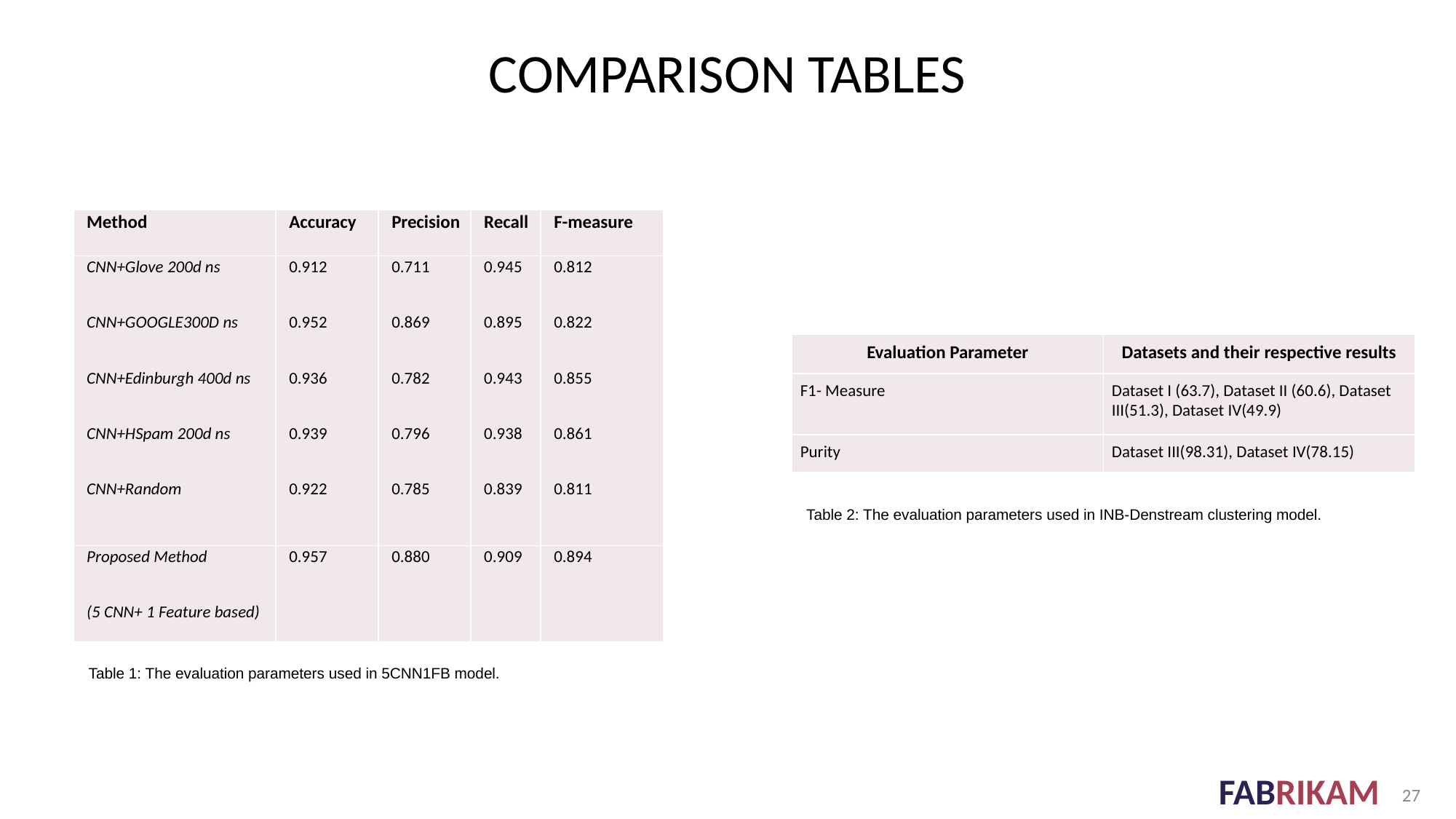

COMPARISON TABLES
| Method | Accuracy | Precision | Recall | F-measure |
| --- | --- | --- | --- | --- |
| CNN+Glove 200d ns CNN+GOOGLE300D ns CNN+Edinburgh 400d ns CNN+HSpam 200d ns CNN+Random | 0.912 0.952 0.936 0.939 0.922 | 0.711 0.869 0.782 0.796 0.785 | 0.945 0.895 0.943 0.938 0.839 | 0.812 0.822 0.855 0.861 0.811 |
| Proposed Method (5 CNN+ 1 Feature based) | 0.957 | 0.880 | 0.909 | 0.894 |
| Evaluation Parameter | Datasets and their respective results |
| --- | --- |
| F1- Measure | Dataset I (63.7), Dataset II (60.6), Dataset III(51.3), Dataset IV(49.9) |
| Purity | Dataset III(98.31), Dataset IV(78.15) |
Table 2: The evaluation parameters used in INB-Denstream clustering model.

 Table 1: The evaluation parameters used in 5CNN1FB model.
27